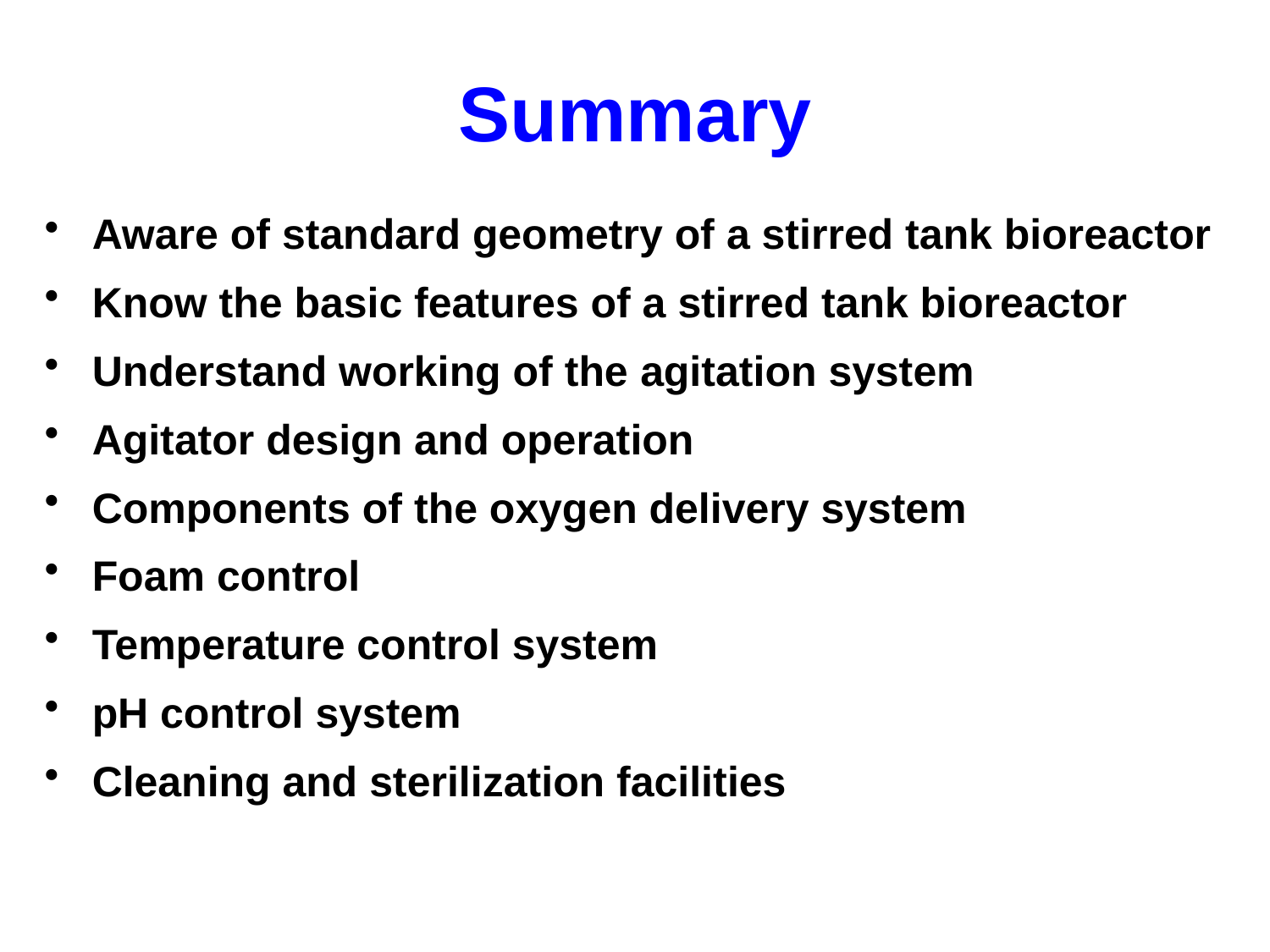

# Summary
Aware of standard geometry of a stirred tank bioreactor
Know the basic features of a stirred tank bioreactor
Understand working of the agitation system
Agitator design and operation
Components of the oxygen delivery system
Foam control
Temperature control system
pH control system
Cleaning and sterilization facilities